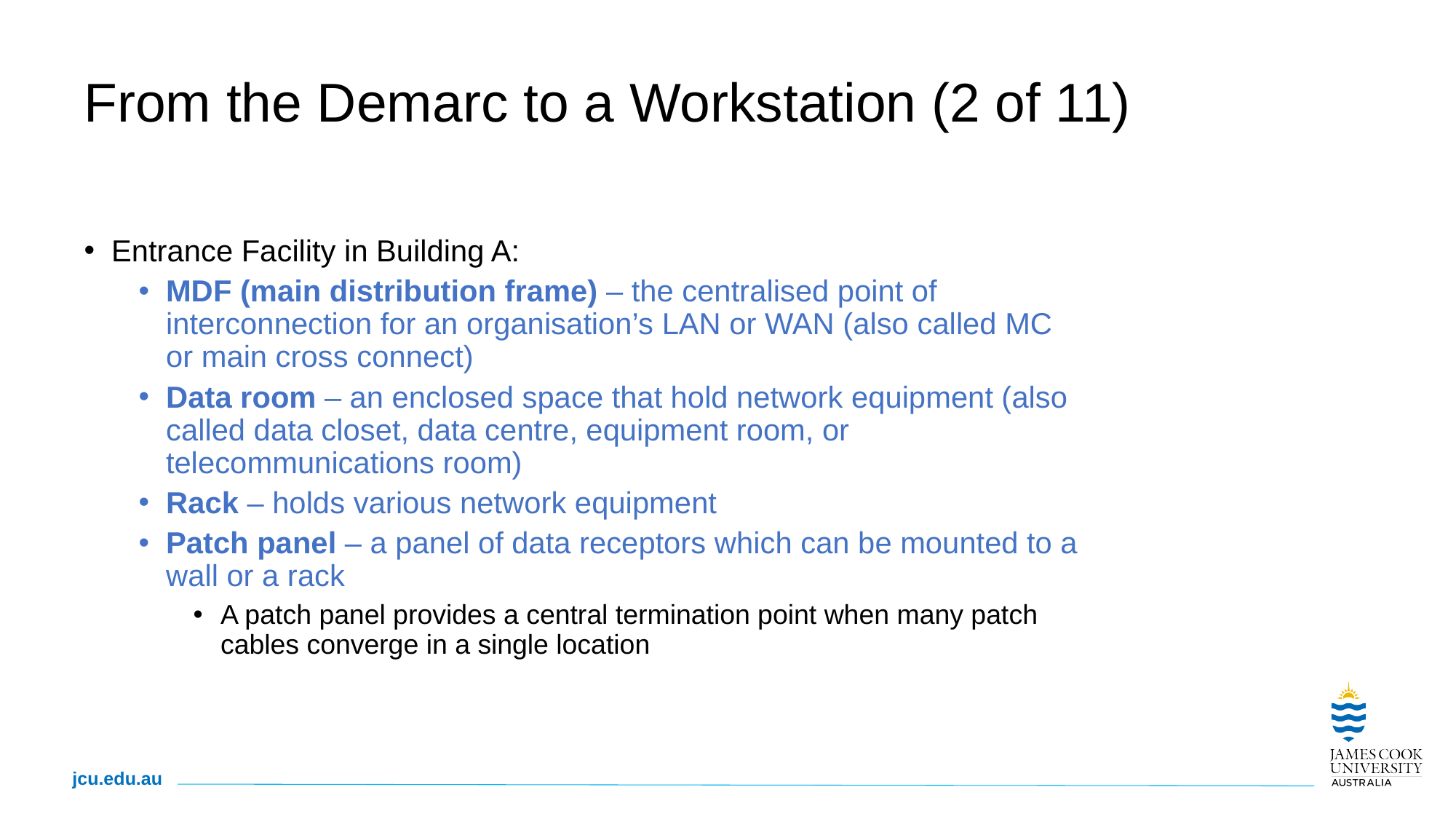

# From the Demarc to a Workstation (2 of 11)
Entrance Facility in Building A:
MDF (main distribution frame) – the centralised point of interconnection for an organisation’s LAN or WAN (also called MC or main cross connect)
Data room – an enclosed space that hold network equipment (also called data closet, data centre, equipment room, or telecommunications room)
Rack – holds various network equipment
Patch panel – a panel of data receptors which can be mounted to a wall or a rack
A patch panel provides a central termination point when many patch cables converge in a single location